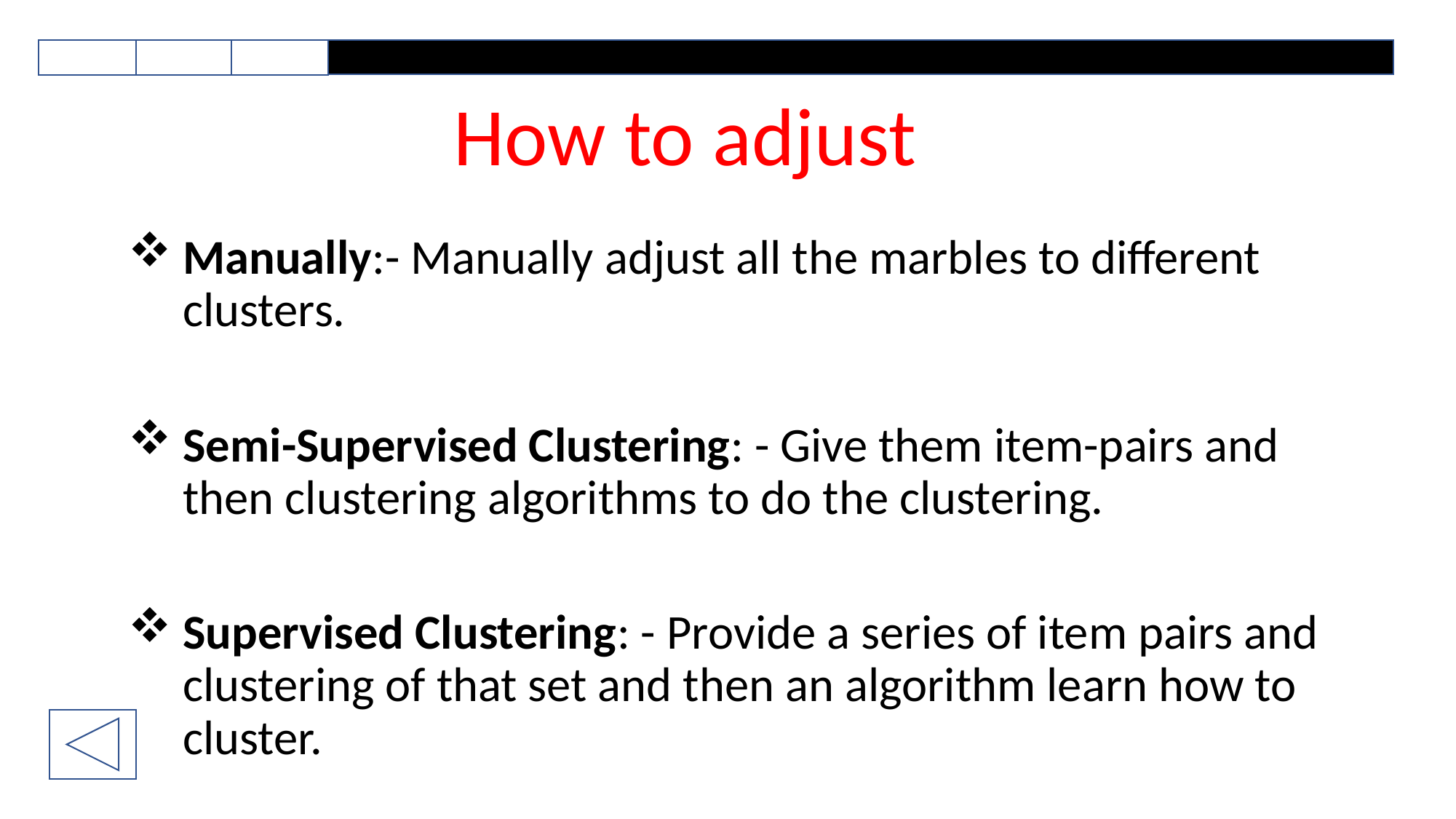

# How to adjust
Manually:- Manually adjust all the marbles to different clusters.

Semi-Supervised Clustering: - Give them item-pairs and then clustering algorithms to do the clustering.

Supervised Clustering: - Provide a series of item pairs and clustering of that set and then an algorithm learn how to cluster.